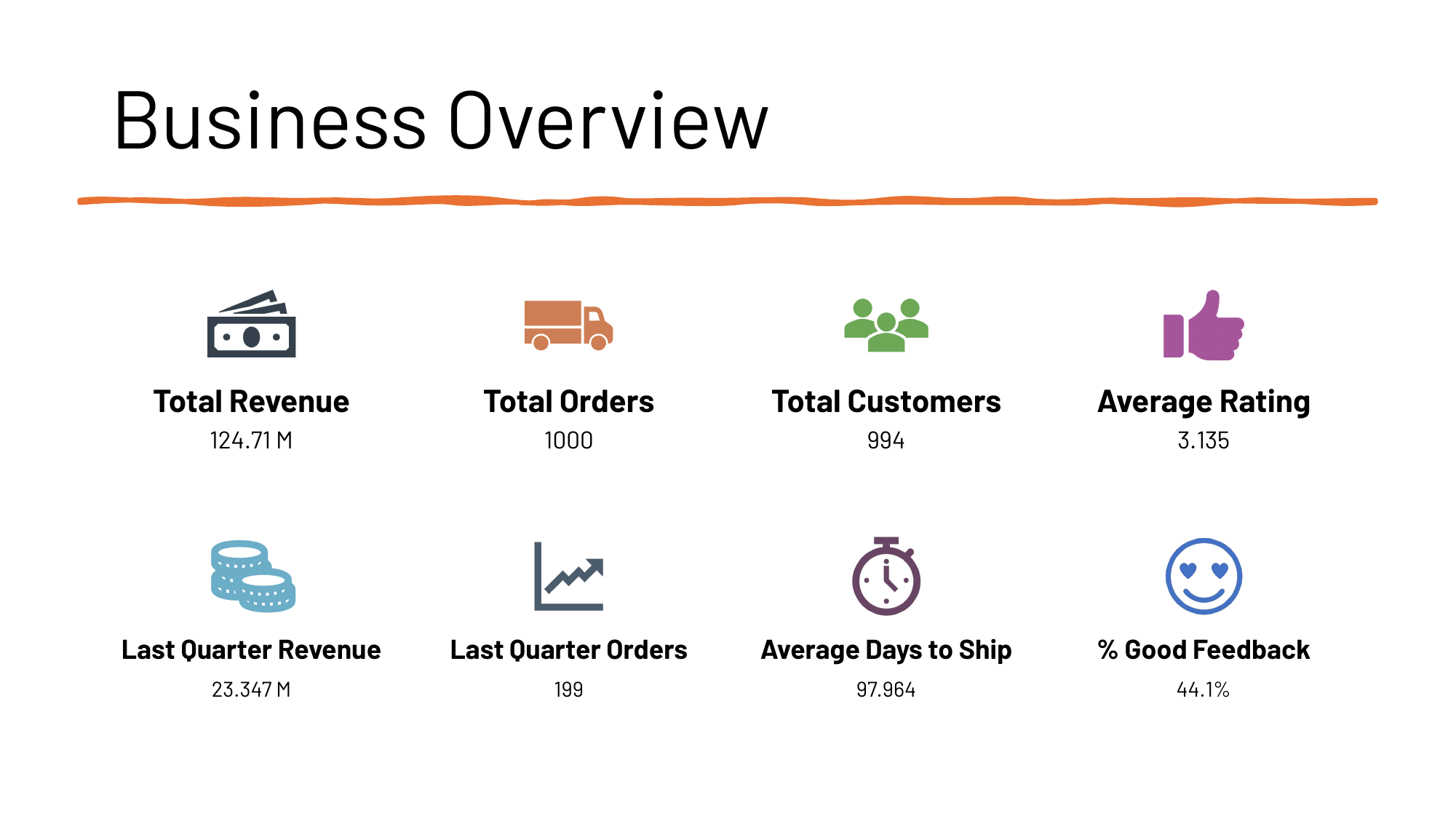

# Business Overview

Total Revenue
124.71 M
Total Orders
1000
Total Customers
994
Average Rating
3.135
Last Quarter Revenue
23.347 M
Last Quarter Orders
199
Average Days to Ship
97.964
% Good Feedback
44.1%